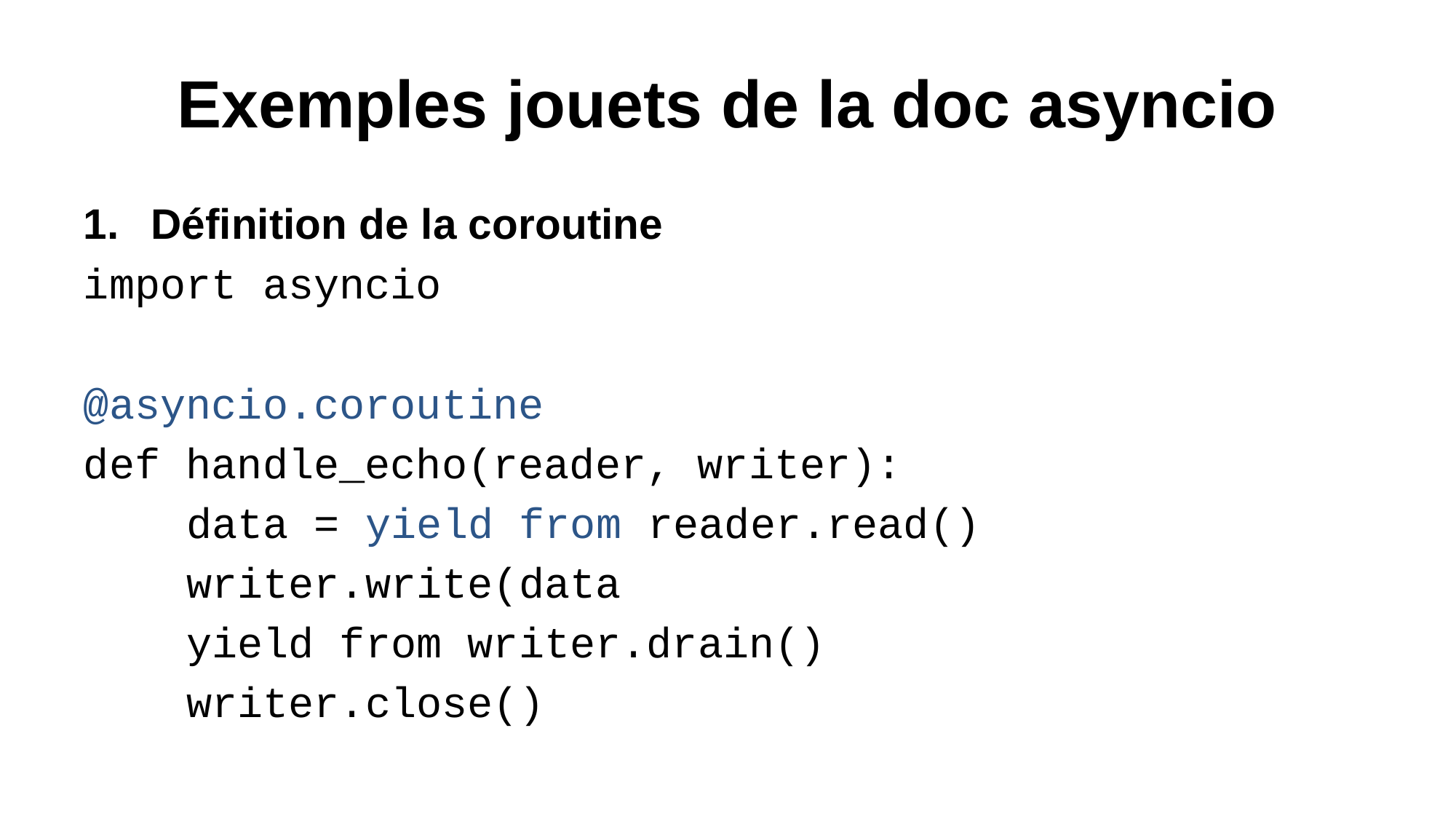

# Exemples jouets de la doc asyncio
Définition de la coroutine
import asyncio

@asyncio.coroutine
def handle_echo(reader, writer):
    data = yield from reader.read()
    writer.write(data
    yield from writer.drain()
    writer.close()